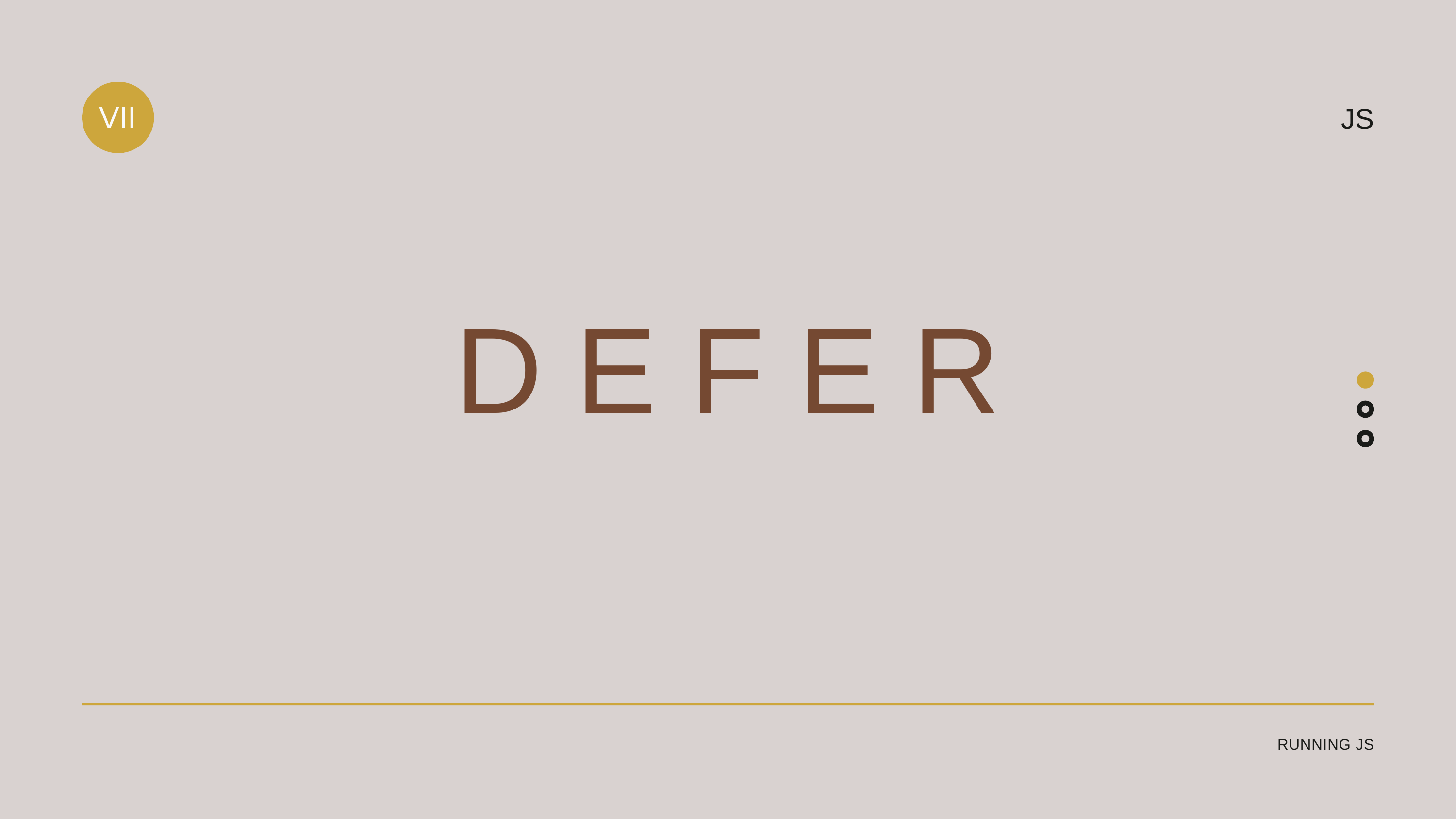

VII
JS
D E F E R

RUNNING JS